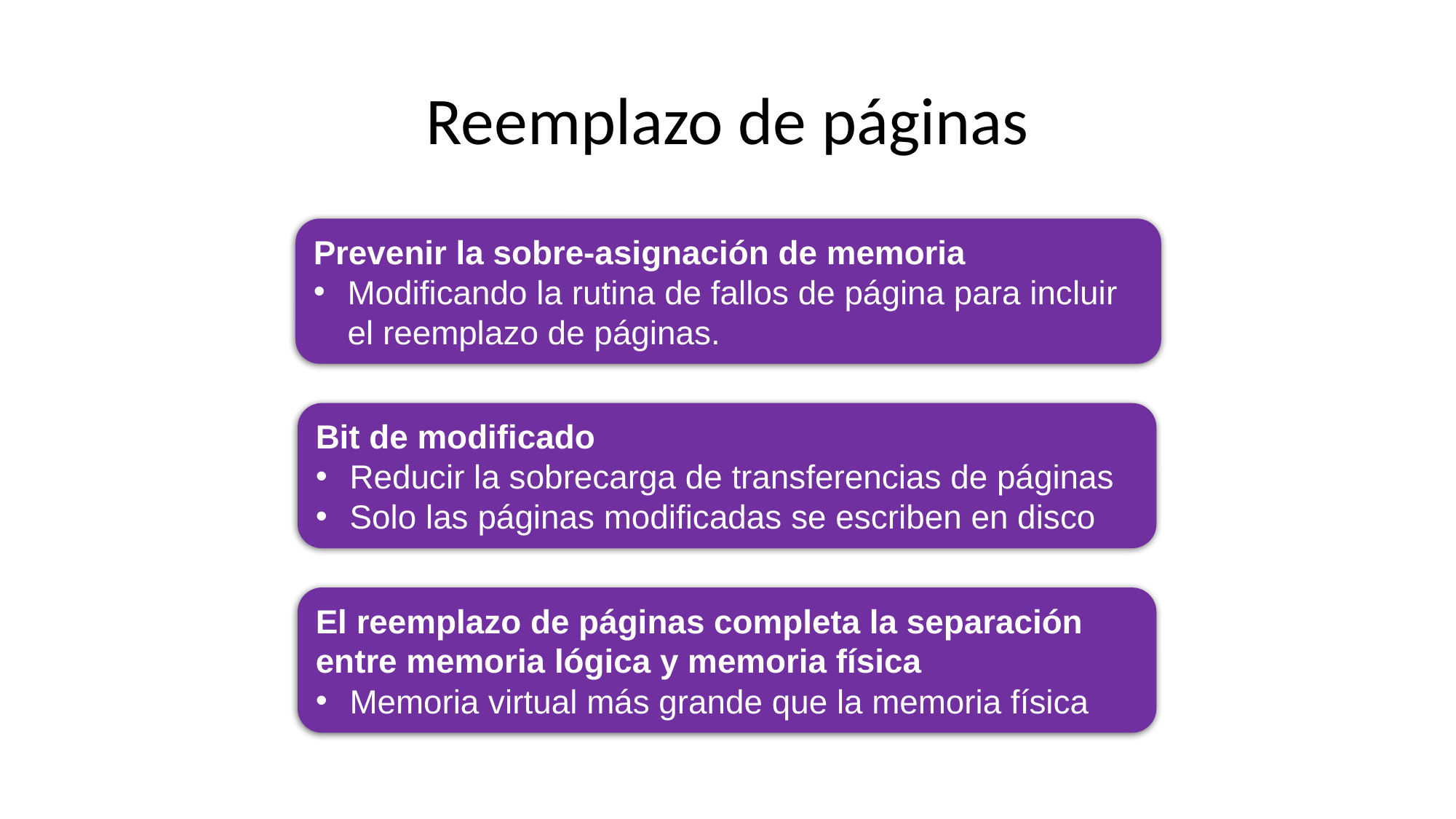

# Reemplazo de páginas
Prevenir la sobre-asignación de memoria
Modificando la rutina de fallos de página para incluir el reemplazo de páginas.
Bit de modificado
Reducir la sobrecarga de transferencias de páginas
Solo las páginas modificadas se escriben en disco
El reemplazo de páginas completa la separación entre memoria lógica y memoria física
Memoria virtual más grande que la memoria física